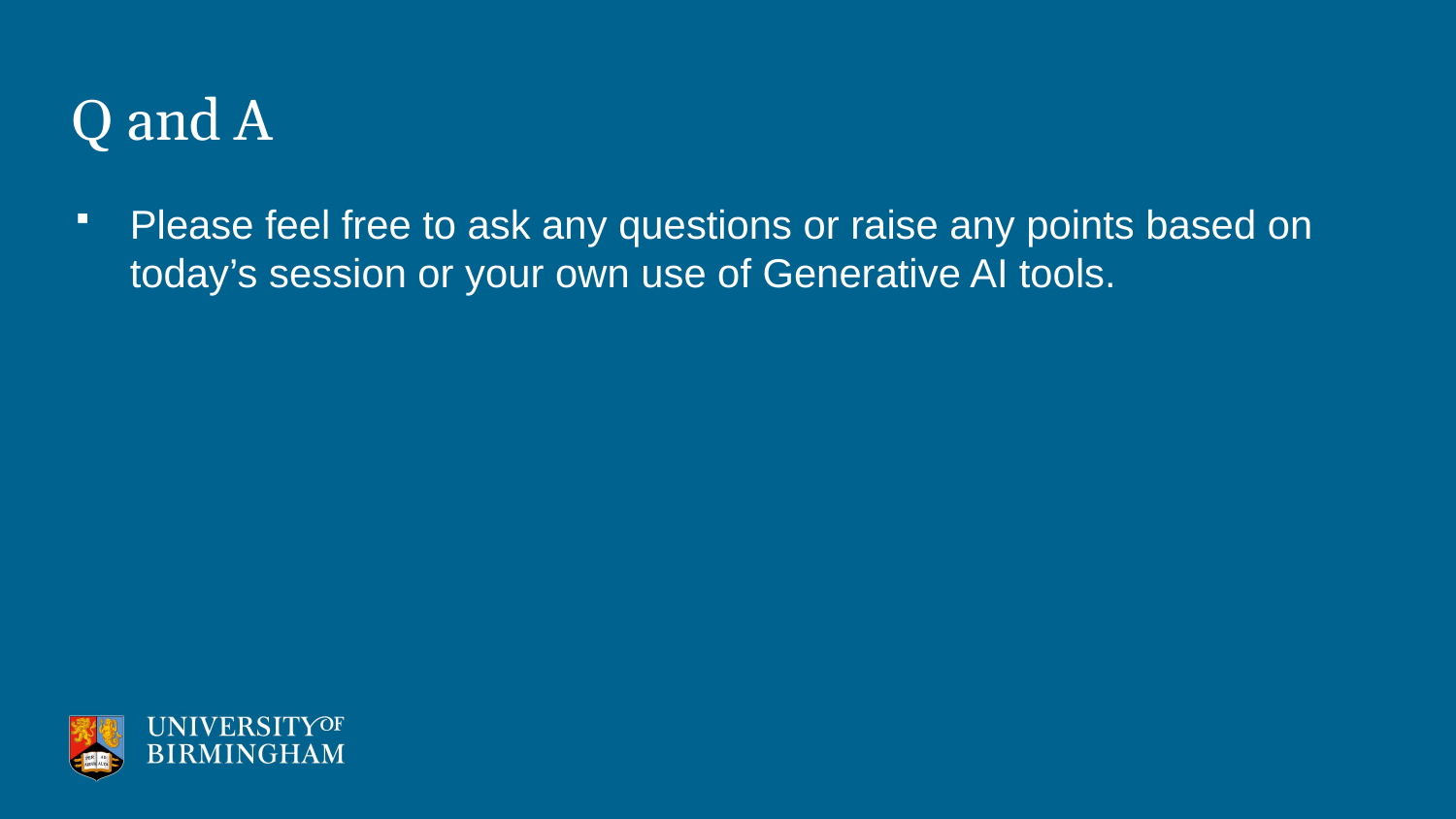

# Q and A
Please feel free to ask any questions or raise any points based on today’s session or your own use of Generative AI tools.